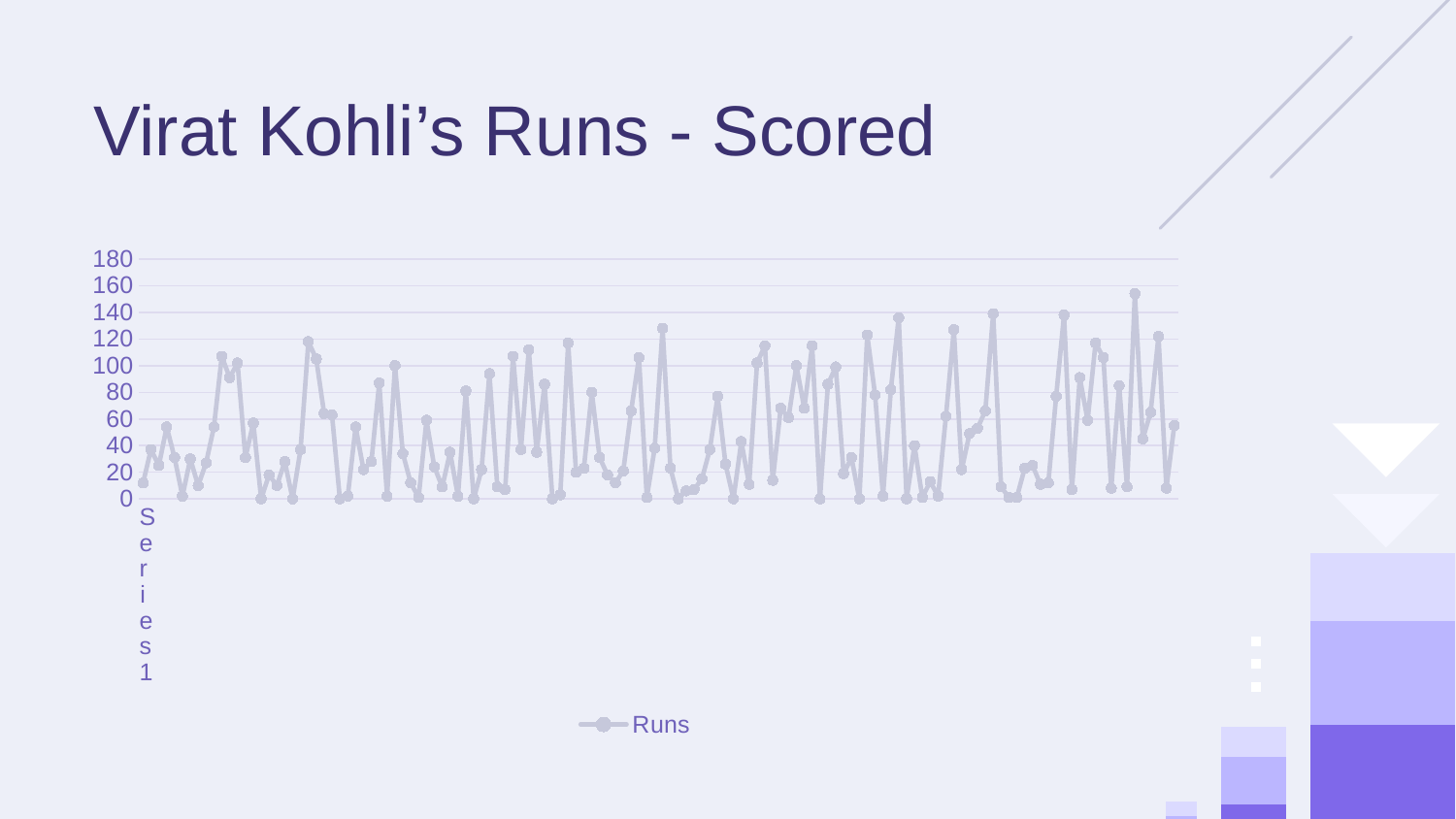

# Virat Kohli’s Runs - Scored

### Chart

| Category | Runs | Series 2 | Series 3 |
|---|---|---|---|
|  | 12.0 | None | None |
|  | 37.0 | None | None |
|  | 25.0 | None | None |
|  | 54.0 | None | None |
|  | 31.0 | None | None |
|  | 2.0 | None | None |
|  | 30.0 | None | None |
|  | 10.0 | None | None |
|  | 27.0 | None | None |
|  | 54.0 | None | None |
|  | 107.0 | None | None |
|  | 91.0 | None | None |
|  | 102.0 | None | None |
|  | 31.0 | None | None |
|  | 57.0 | None | None |
|  | 0.0 | None | None |
|  | 18.0 | None | None |
|  | 10.0 | None | None |
|  | 28.0 | None | None |
|  | 0.0 | None | None |
|  | 37.0 | None | None |
|  | 118.0 | None | None |
|  | 105.0 | None | None |
|  | 64.0 | None | None |
|  | 63.0 | None | None |
|  | 0.0 | None | None |
|  | 2.0 | None | None |
|  | 54.0 | None | None |
|  | 22.0 | None | None |
|  | 28.0 | None | None |
|  | 87.0 | None | None |
|  | 2.0 | None | None |
|  | 100.0 | None | None |
|  | 34.0 | None | None |
|  | 12.0 | None | None |
|  | 1.0 | None | None |
|  | 59.0 | None | None |
|  | 24.0 | None | None |
|  | 9.0 | None | None |
|  | 35.0 | None | None |
|  | 2.0 | None | None |
|  | 81.0 | None | None |
|  | 0.0 | None | None |
|  | 22.0 | None | None |
|  | 94.0 | None | None |
|  | 9.0 | None | None |
|  | 7.0 | None | None |
|  | 107.0 | None | None |
|  | 37.0 | None | None |
|  | 112.0 | None | None |
|  | 35.0 | None | None |
|  | 86.0 | None | None |
|  | 0.0 | None | None |
|  | 3.0 | None | None |
|  | 117.0 | None | None |
|  | 20.0 | None | None |
|  | 23.0 | None | None |
|  | 80.0 | None | None |
|  | 31.0 | None | None |
|  | 18.0 | None | None |
|  | 12.0 | None | None |
|  | 21.0 | None | None |
|  | 66.0 | None | None |
|  | 106.0 | None | None |
|  | 1.0 | None | None |
|  | 38.0 | None | None |
|  | 128.0 | None | None |
|  | 23.0 | None | None |
|  | 0.0 | None | None |
|  | 6.0 | None | None |
|  | 7.0 | None | None |
|  | 15.0 | None | None |
|  | 37.0 | None | None |
|  | 77.0 | None | None |
|  | 26.0 | None | None |
|  | 0.0 | None | None |
|  | 43.0 | None | None |
|  | 11.0 | None | None |
|  | 102.0 | None | None |
|  | 115.0 | None | None |
|  | 14.0 | None | None |
|  | 68.0 | None | None |
|  | 61.0 | None | None |
|  | 100.0 | None | None |
|  | 68.0 | None | None |
|  | 115.0 | None | None |
|  | 0.0 | None | None |
|  | 86.0 | None | None |
|  | 99.0 | None | None |
|  | 19.0 | None | None |
|  | 31.0 | None | None |
|  | 0.0 | None | None |
|  | 123.0 | None | None |
|  | 78.0 | None | None |
|  | 2.0 | None | None |
|  | 82.0 | None | None |
|  | 136.0 | None | None |
|  | 0.0 | None | None |
|  | 40.0 | None | None |
|  | 1.0 | None | None |
|  | 13.0 | None | None |
|  | 2.0 | None | None |
|  | 62.0 | None | None |
|  | 127.0 | None | None |
|  | 22.0 | None | None |
|  | 49.0 | None | None |
|  | 53.0 | None | None |
|  | 66.0 | None | None |
|  | 139.0 | None | None |
|  | 9.0 | None | None |
|  | 1.0 | None | None |
|  | 1.0 | None | None |
|  | 23.0 | None | None |
|  | 25.0 | None | None |
|  | 11.0 | None | None |
|  | 12.0 | None | None |
|  | 77.0 | None | None |
|  | 138.0 | None | None |
|  | 7.0 | None | None |
|  | 91.0 | None | None |
|  | 59.0 | None | None |
|  | 117.0 | None | None |
|  | 106.0 | None | None |
|  | 8.0 | None | None |
|  | 85.0 | None | None |
|  | 9.0 | None | None |
|  | 154.0 | None | None |
|  | 45.0 | None | None |
|  | 65.0 | None | None |
|  | 122.0 | None | None |
|  | 8.0 | None | None |
|  | 55.0 | None | None |